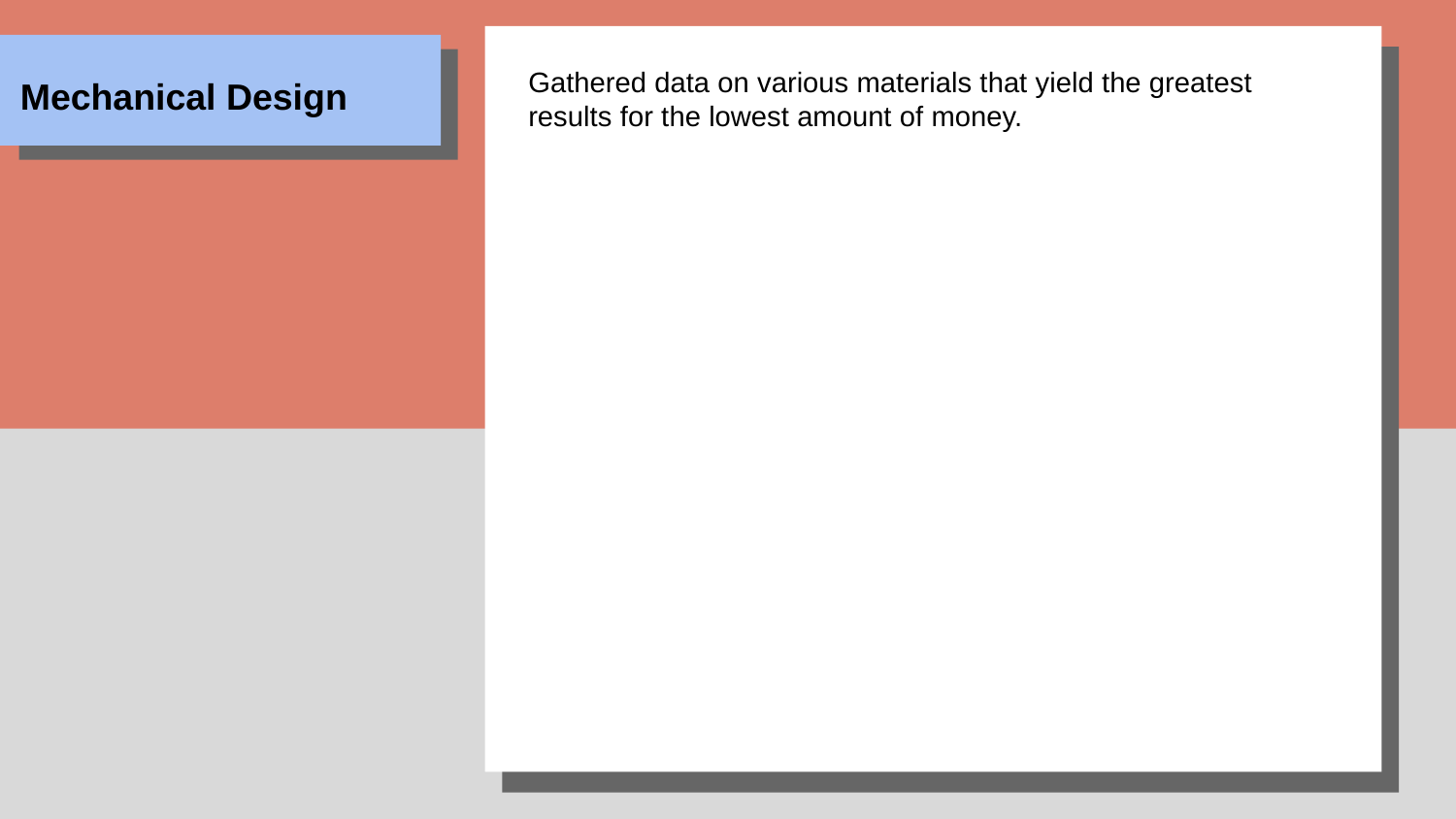

# Mechanical Design
Gathered data on various materials that yield the greatest results for the lowest amount of money.